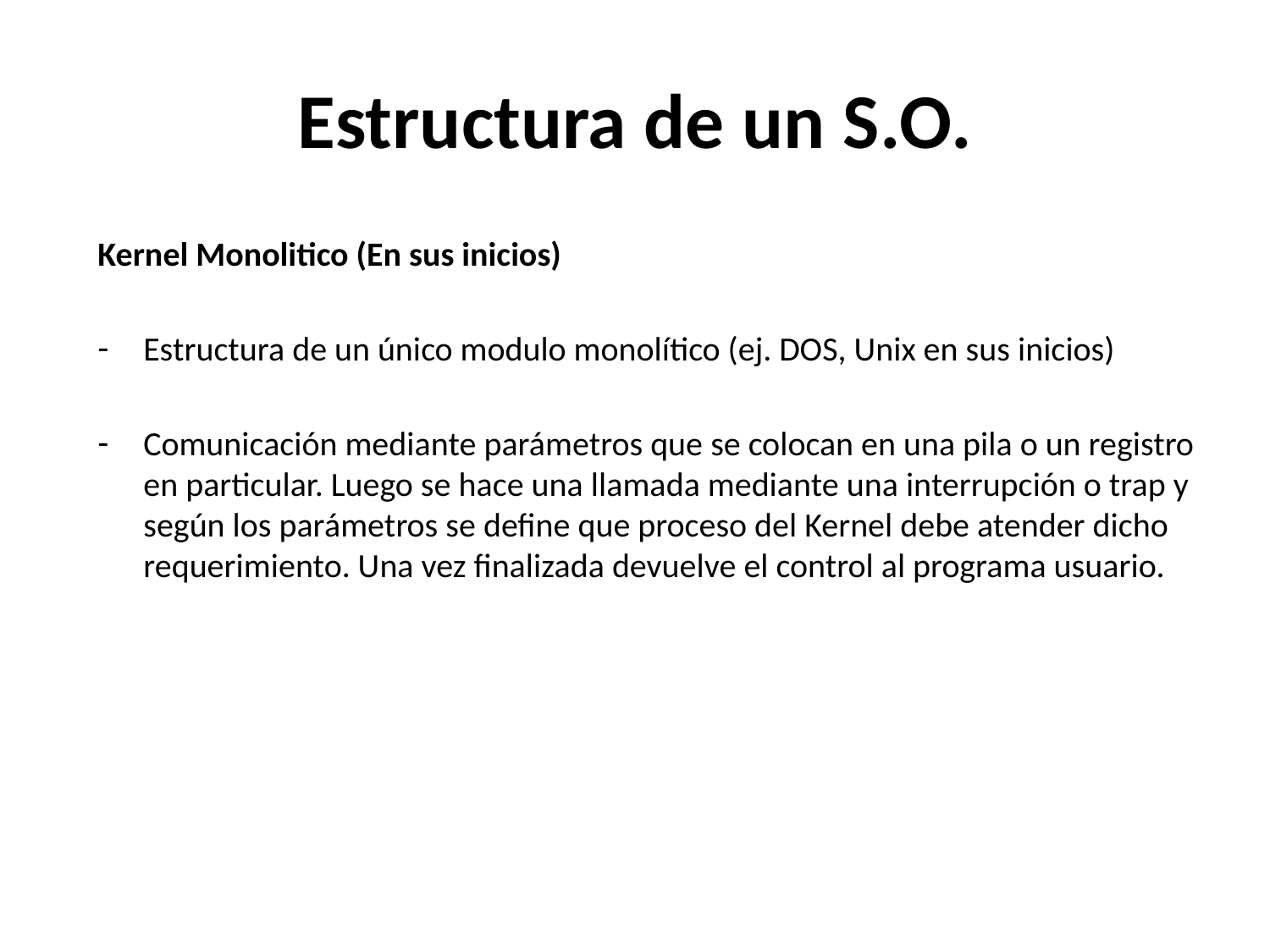

# Estructura de un S.O.
Kernel Monolitico (En sus inicios)

Estructura de un único modulo monolítico (ej. DOS, Unix en sus inicios)

Comunicación mediante parámetros que se colocan en una pila o un registro en particular. Luego se hace una llamada mediante una interrupción o trap y según los parámetros se define que proceso del Kernel debe atender dicho requerimiento. Una vez finalizada devuelve el control al programa usuario.